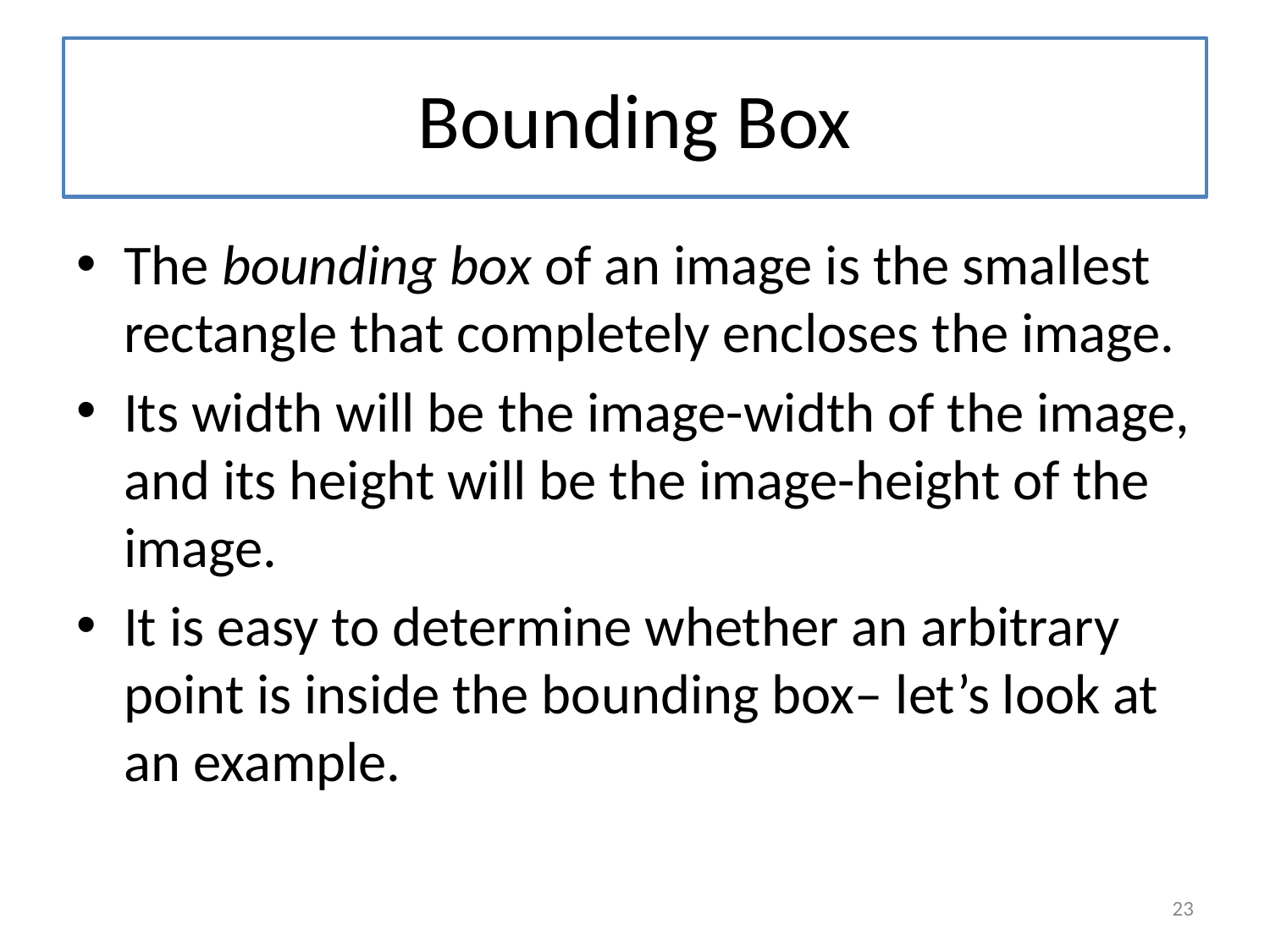

# Bounding Box
The bounding box of an image is the smallest rectangle that completely encloses the image.
Its width will be the image-width of the image, and its height will be the image-height of the image.
It is easy to determine whether an arbitrary point is inside the bounding box– let’s look at an example.

23